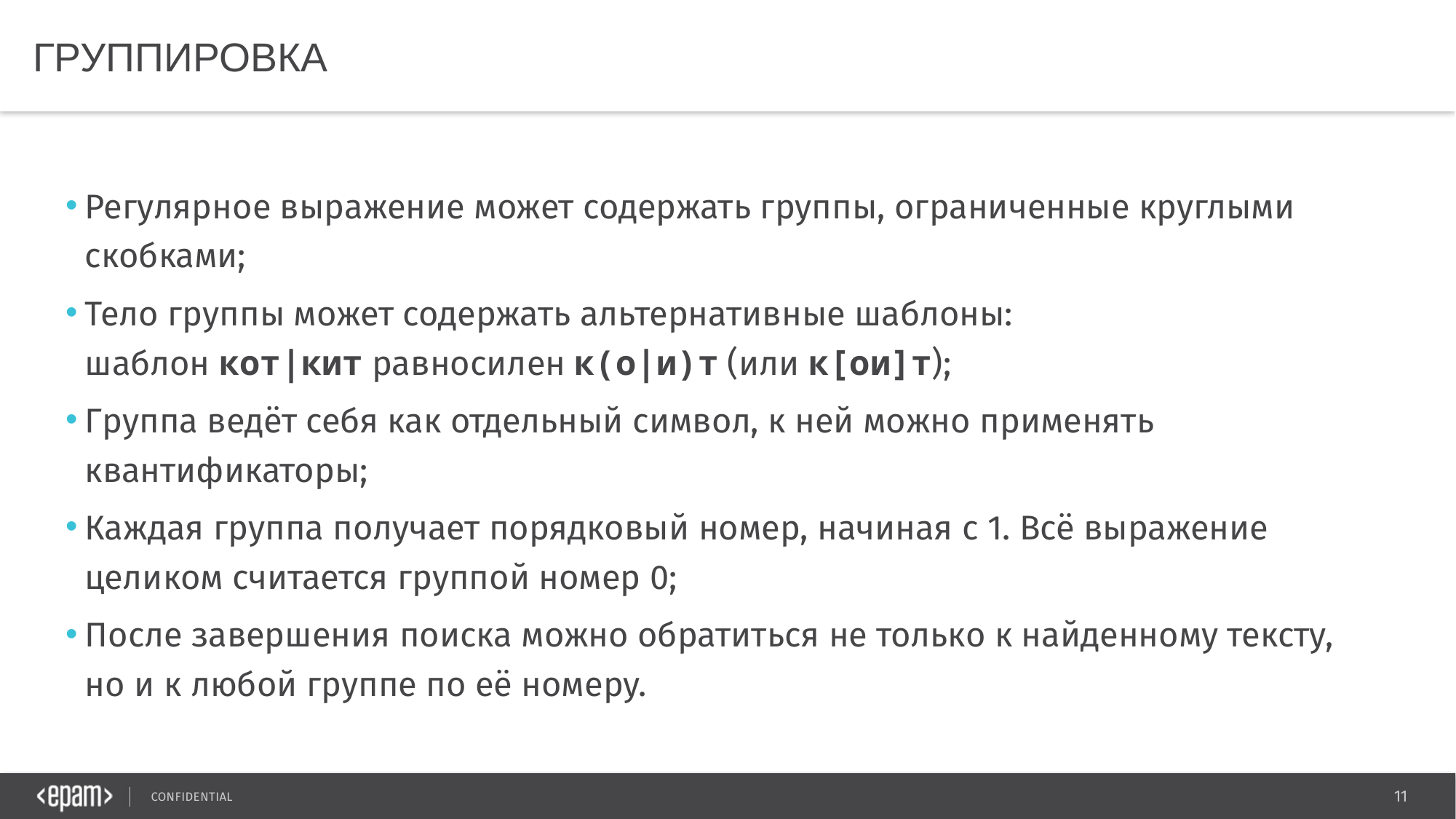

# Группировка
Регулярное выражение может содержать группы, ограниченные круглыми скобками;
Тело группы может содержать альтернативные шаблоны:
шаблон кот|кит равносилен к(о|и)т (или к[ои]т);
Группа ведёт себя как отдельный символ, к ней можно применять квантификаторы;
Каждая группа получает порядковый номер, начиная с 1. Всё выражение целиком считается группой номер 0;
После завершения поиска можно обратиться не только к найденному тексту, но и к любой группе по её номеру.